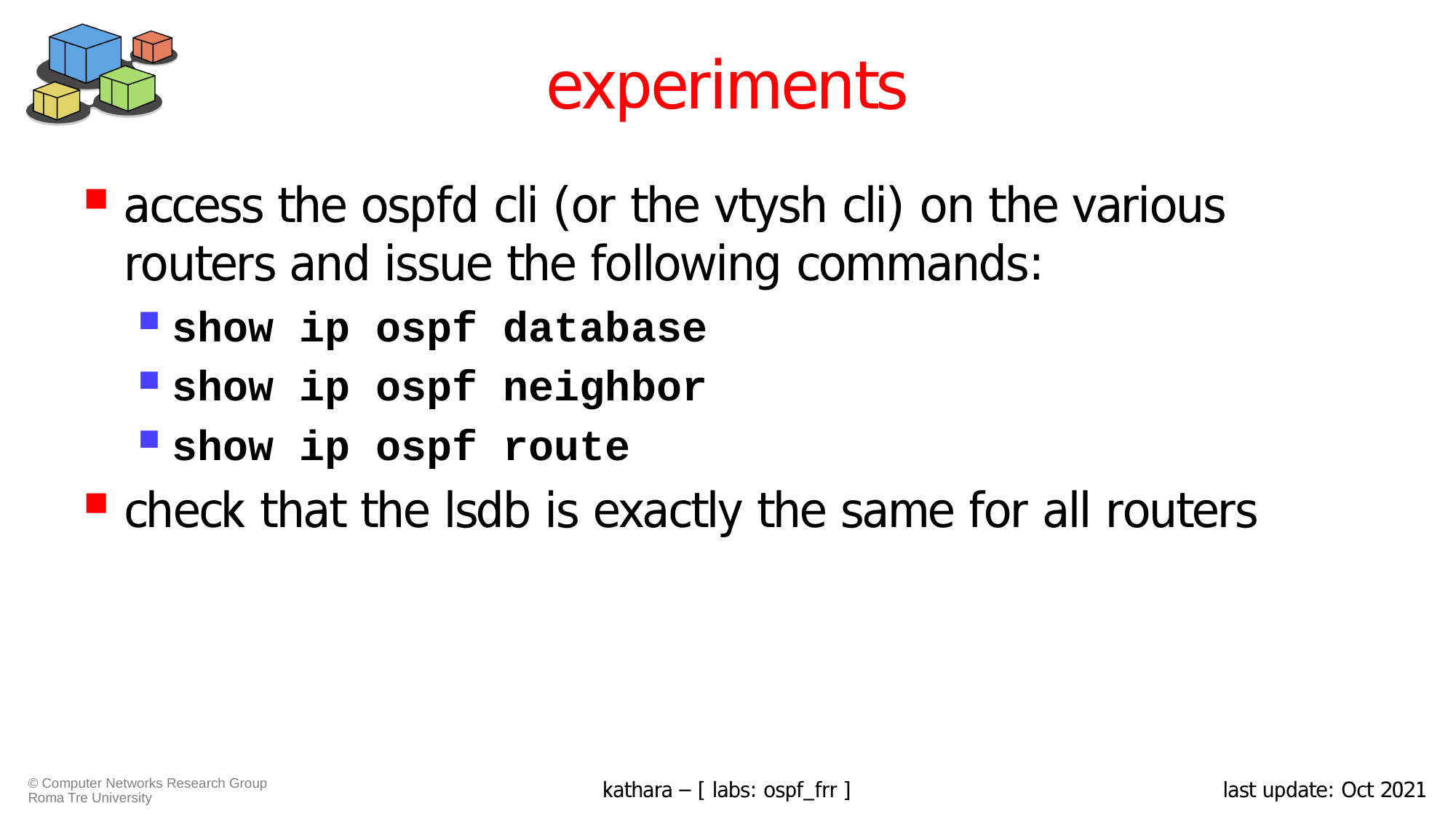

# experiments
access the ospfd cli (or the vtysh cli) on the various routers and issue the following commands:
show ip ospf database
show ip ospf neighbor
show ip ospf route
check that the lsdb is exactly the same for all routers
kathara – [ labs: ospf_frr ]
last update: Oct 2021